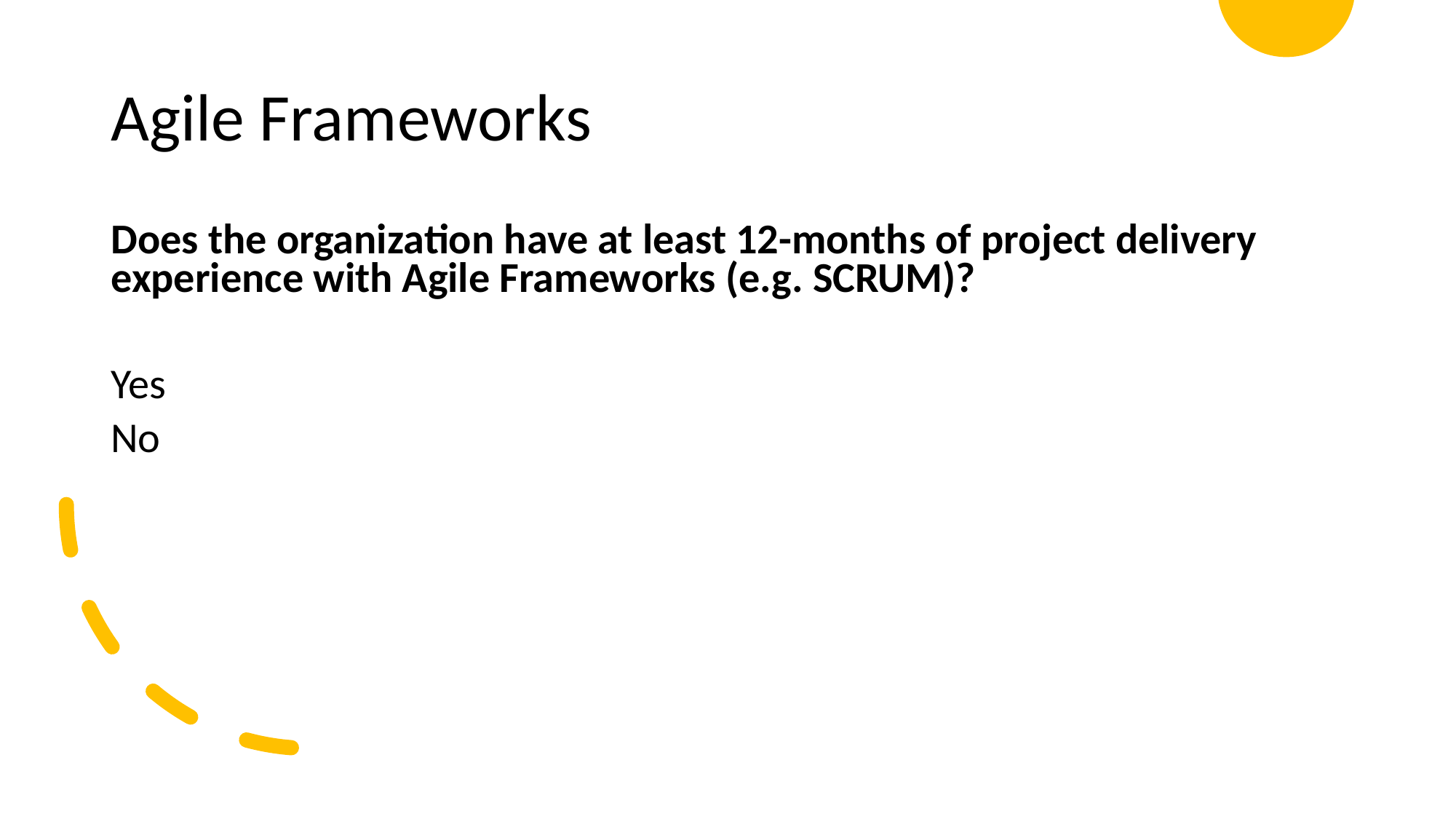

Agile Frameworks
Does the organization have at least 12-months of project delivery experience with Agile Frameworks (e.g. SCRUM)?

Yes
No